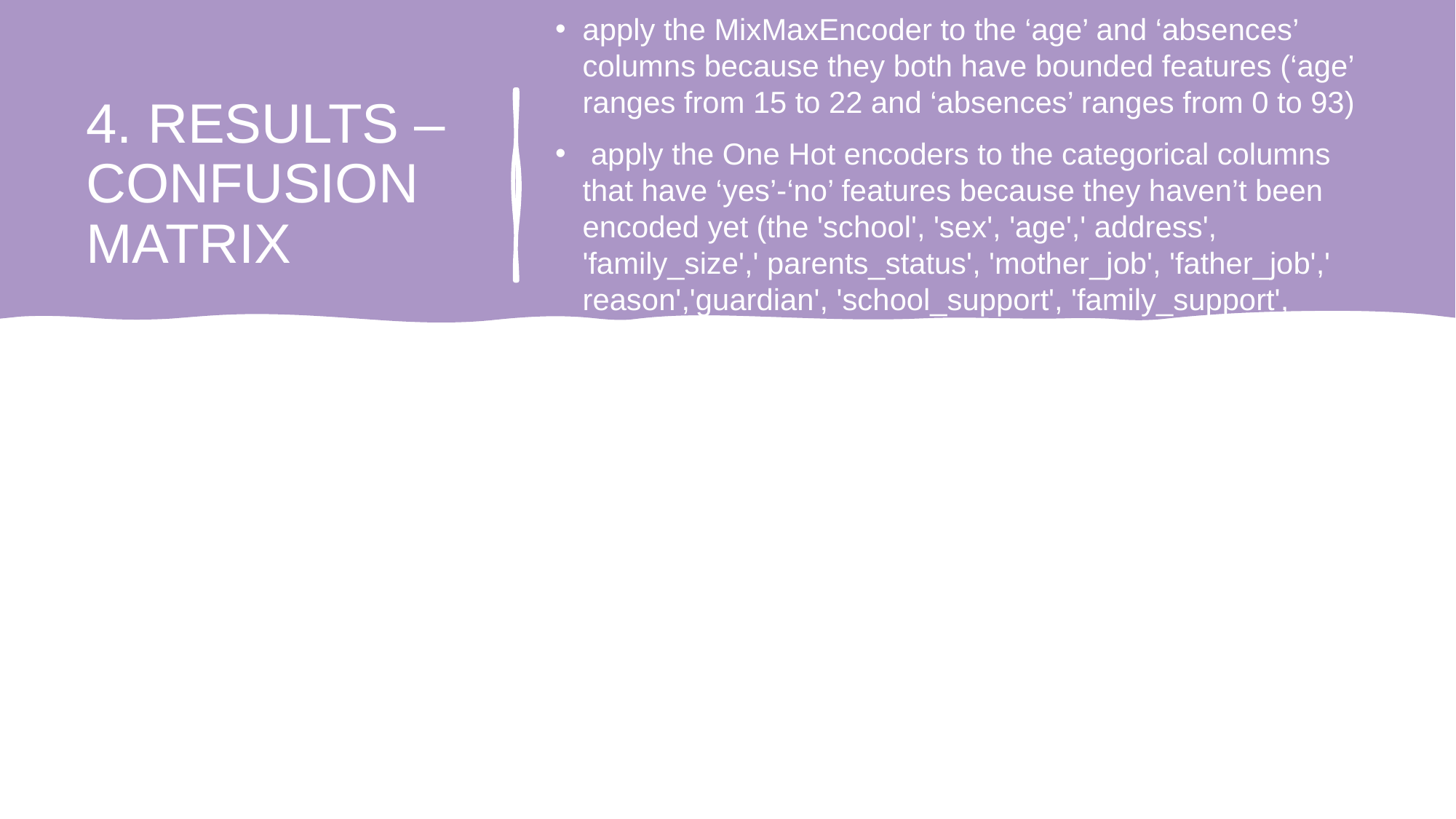

only apply encoders to the columns that haven’t been processed yet
apply the MixMaxEncoder to the ‘age’ and ‘absences’ columns because they both have bounded features (‘age’ ranges from 15 to 22 and ‘absences’ ranges from 0 to 93)
 apply the One Hot encoders to the categorical columns that have ‘yes’-‘no’ features because they haven’t been encoded yet (the 'school', 'sex', 'age',' address', 'family_size',' parents_status', 'mother_job', 'father_job',' reason','guardian', 'school_support', 'family_support', 'paid_classes',' activities', 'nursery', 'desire_higher_edu', 'internet', 'romantic' columns).
# 4. RESULTS – CONFUSION MATRIX